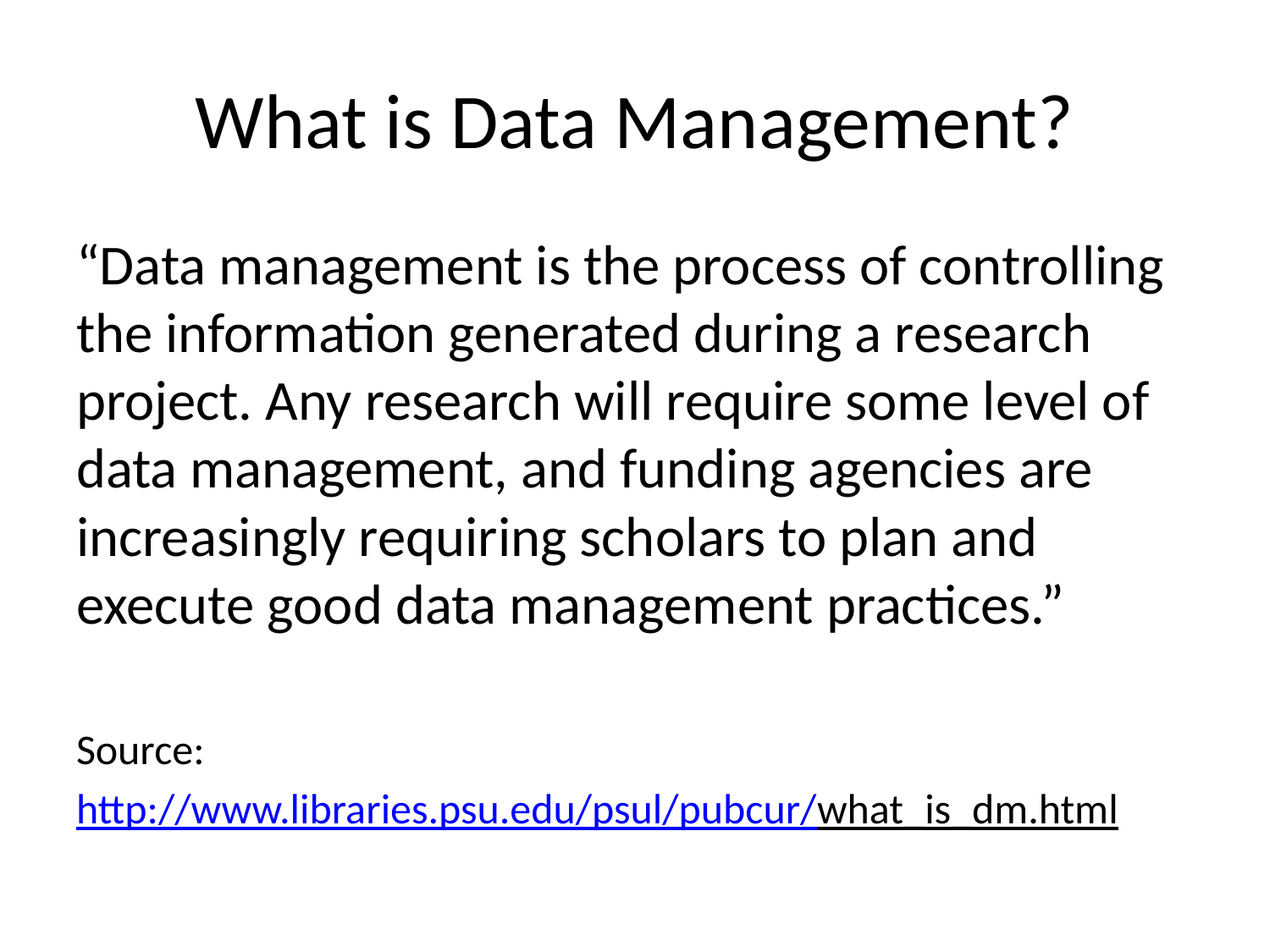

# What is Data Management?
“Data management is the process of controlling the information generated during a research project. Any research will require some level of data management, and funding agencies are increasingly requiring scholars to plan and execute good data management practices.”

Source:
http://www.libraries.psu.edu/psul/pubcur/what_is_dm.html